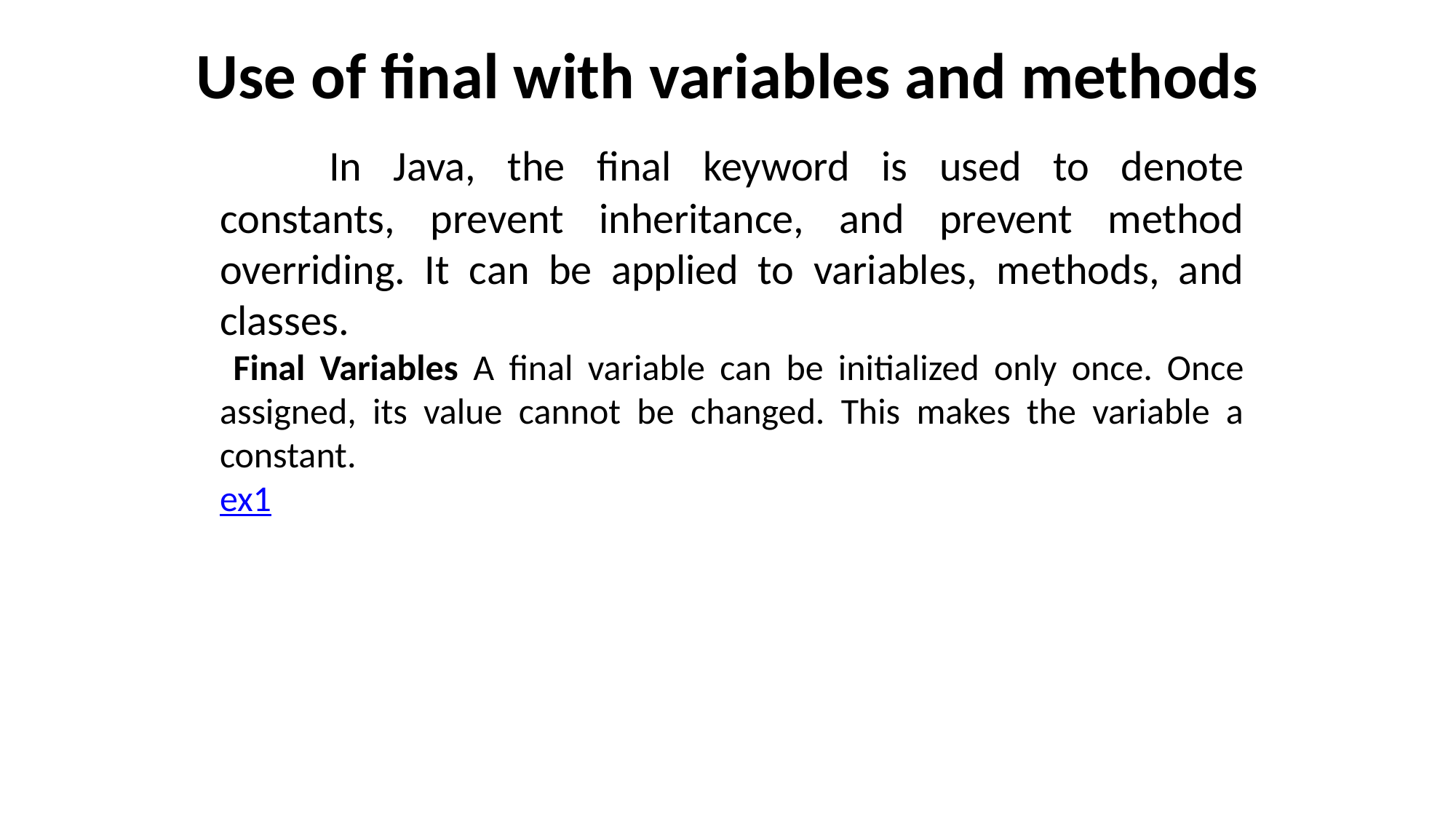

# Use of final with variables and methods
	In Java, the final keyword is used to denote constants, prevent inheritance, and prevent method overriding. It can be applied to variables, methods, and classes.
 Final Variables A final variable can be initialized only once. Once assigned, its value cannot be changed. This makes the variable a constant.
ex1